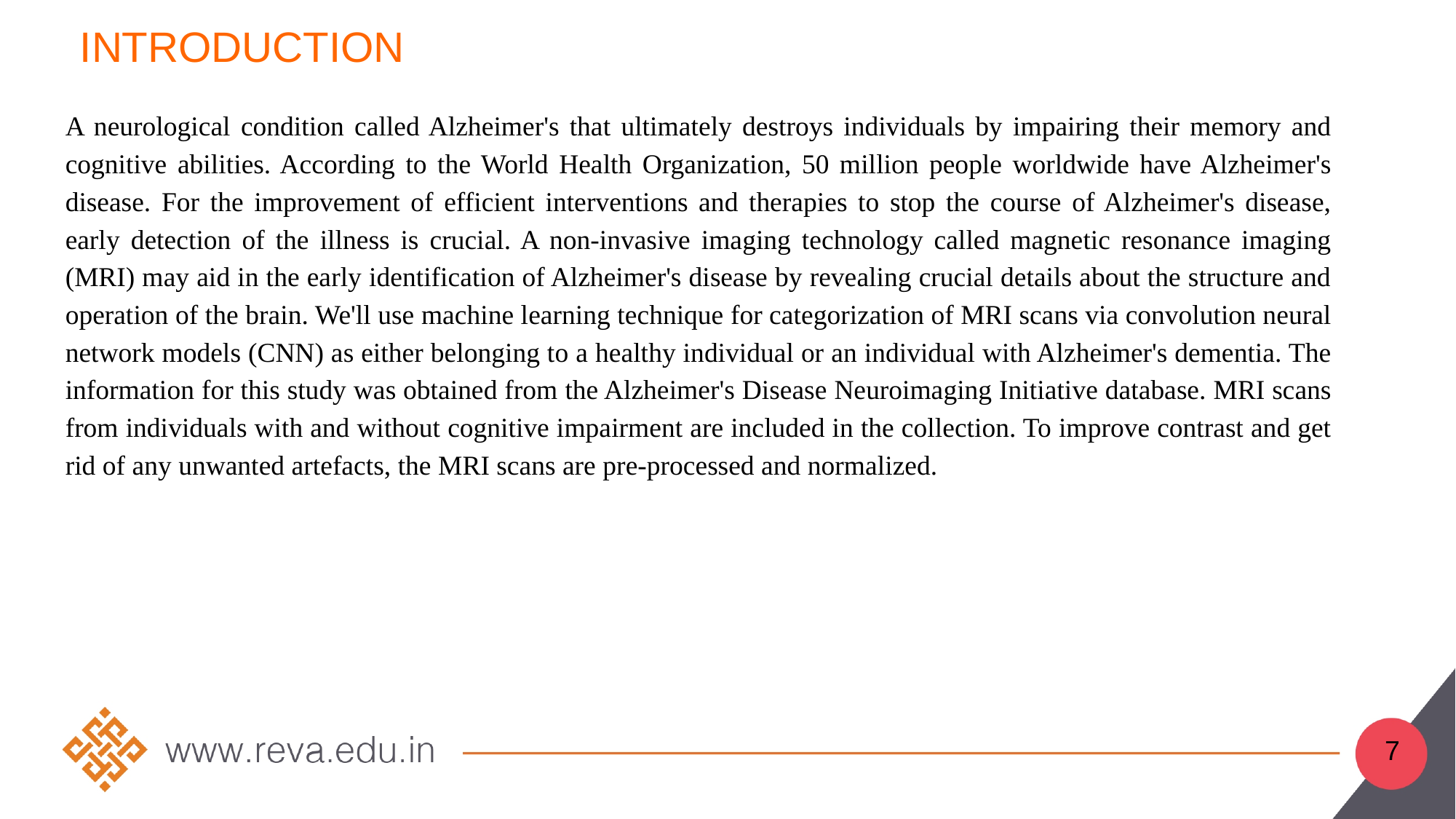

# introduction
A neurological condition called Alzheimer's that ultimately destroys individuals by impairing their memory and cognitive abilities. According to the World Health Organization, 50 million people worldwide have Alzheimer's disease. For the improvement of efficient interventions and therapies to stop the course of Alzheimer's disease, early detection of the illness is crucial. A non-invasive imaging technology called magnetic resonance imaging (MRI) may aid in the early identification of Alzheimer's disease by revealing crucial details about the structure and operation of the brain. We'll use machine learning technique for categorization of MRI scans via convolution neural network models (CNN) as either belonging to a healthy individual or an individual with Alzheimer's dementia. The information for this study was obtained from the Alzheimer's Disease Neuroimaging Initiative database. MRI scans from individuals with and without cognitive impairment are included in the collection. To improve contrast and get rid of any unwanted artefacts, the MRI scans are pre-processed and normalized.

7